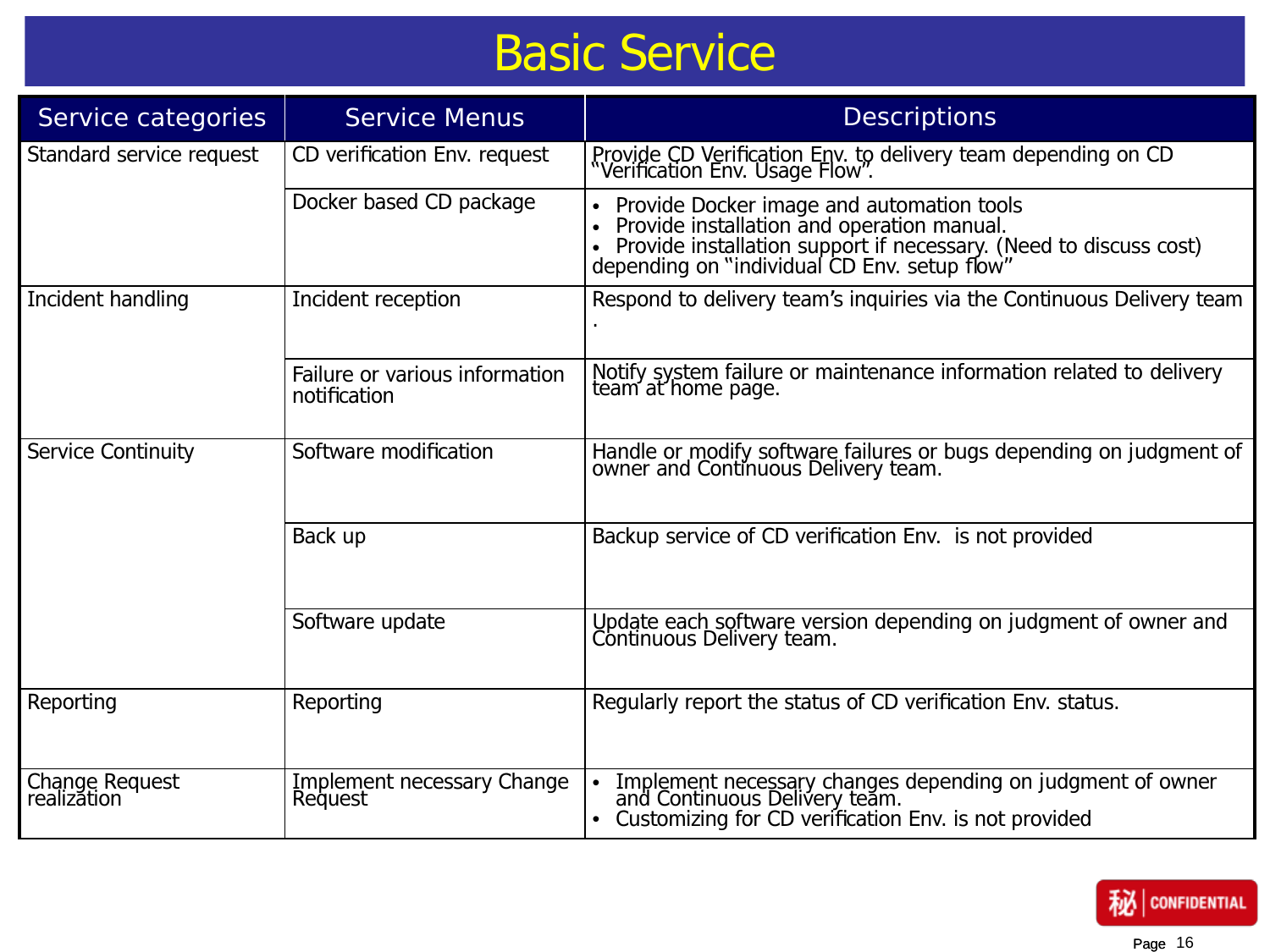

# Basic Service
| Service categories | Service Menus | Descriptions |
| --- | --- | --- |
| Standard service request | CD verification Env. request | Provide CD Verification Env. to delivery team depending on CD “Verification Env. Usage Flow”. |
|  | Docker based CD package | Provide Docker image and automation tools Provide installation and operation manual. Provide installation support if necessary. (Need to discuss cost) depending on “individual CD Env. setup flow” |
| Incident handling | Incident reception | Respond to delivery team’s inquiries via the Continuous Delivery team . |
|  | Failure or various information notification | Notify system failure or maintenance information related to delivery team at home page. |
| Service Continuity | Software modification | Handle or modify software failures or bugs depending on judgment of owner and Continuous Delivery team. |
|  | Back up | Backup service of CD verification Env. is not provided |
|  | Software update | Update each software version depending on judgment of owner and Continuous Delivery team. |
| Reporting | Reporting | Regularly report the status of CD verification Env. status. |
| Change Request realization | Implement necessary Change Request | Implement necessary changes depending on judgment of owner and Continuous Delivery team. Customizing for CD verification Env. is not provided |